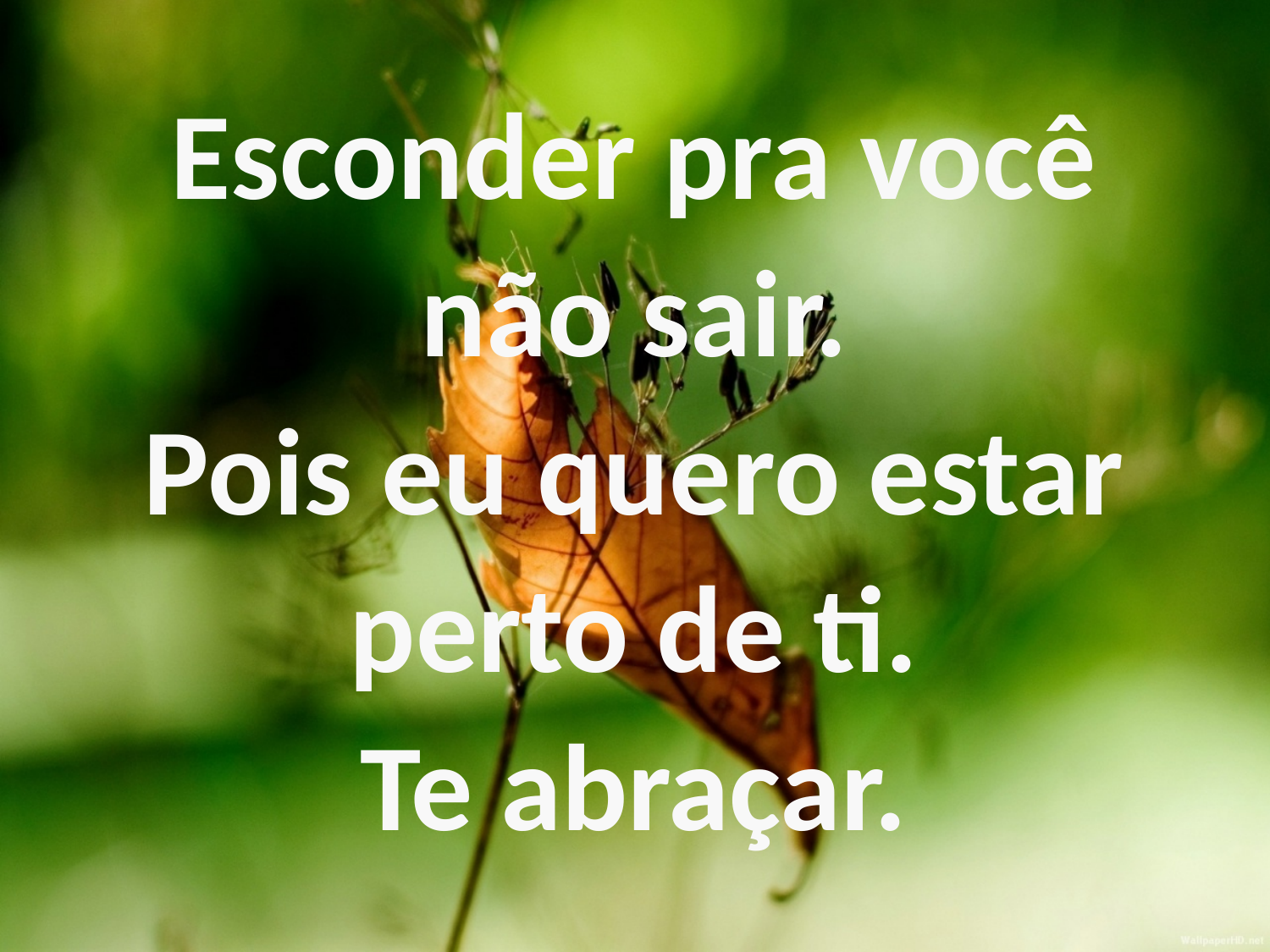

Esconder pra você
não sair.
Pois eu quero estar
perto de ti.
Te abraçar.